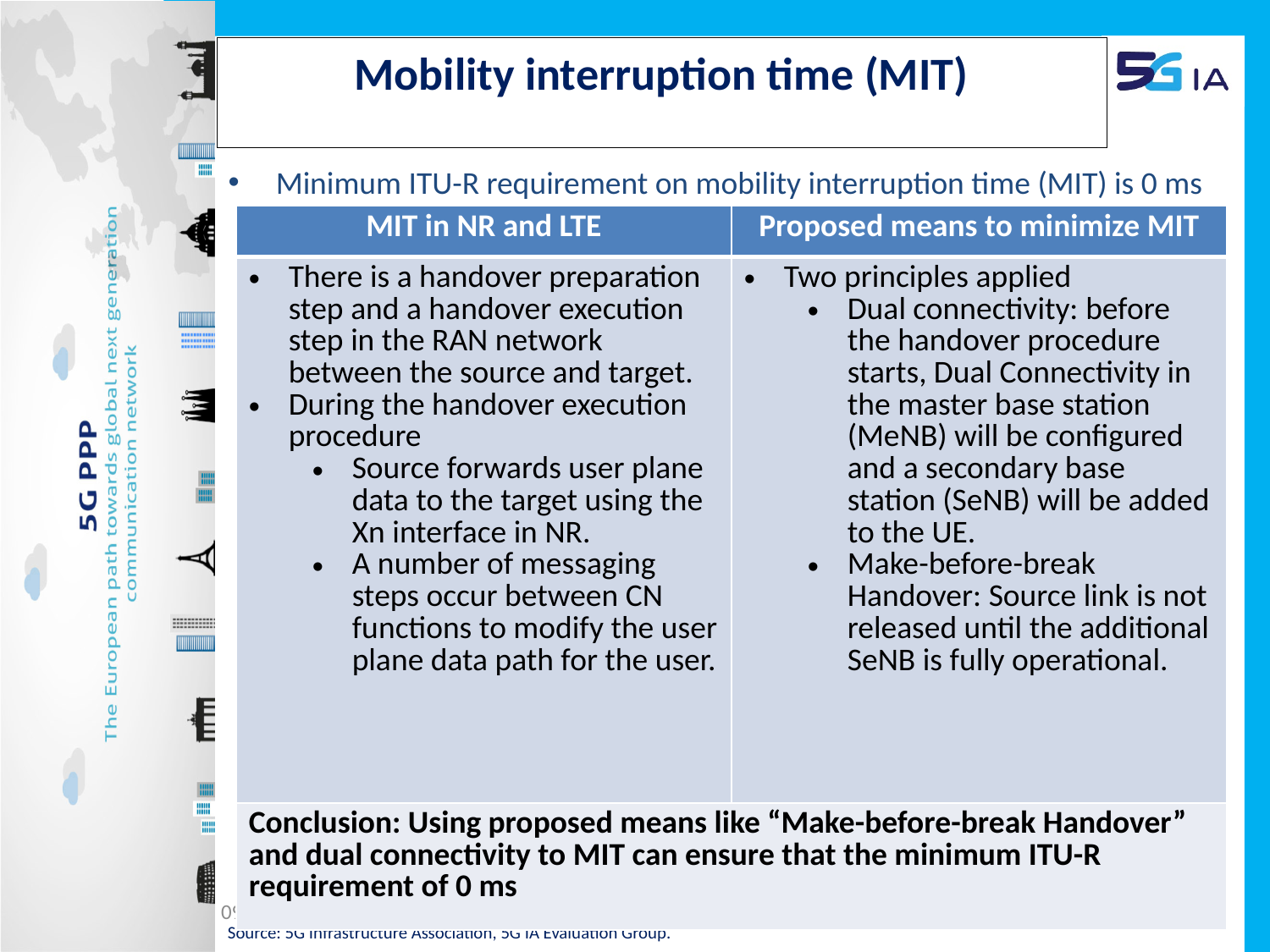

Mobility interruption time (MIT)
Minimum ITU-R requirement on mobility interruption time (MIT) is 0 ms
| MIT in NR and LTE | Proposed means to minimize MIT |
| --- | --- |
| There is a handover preparation step and a handover execution step in the RAN network between the source and target. During the handover execution procedure Source forwards user plane data to the target using the Xn interface in NR. A number of messaging steps occur between CN functions to modify the user plane data path for the user. | Two principles applied Dual connectivity: before the handover procedure starts, Dual Connectivity in the master base station (MeNB) will be configured and a secondary base station (SeNB) will be added to the UE. Make-before-break Handover: Source link is not released until the additional SeNB is fully operational. |
| Conclusion: Using proposed means like “Make-before-break Handover” and dual connectivity to MIT can ensure that the minimum ITU-R requirement of 0 ms |  |
21
09/12/2019
Source: 5G Infrastructure Association, 5G IA Evaluation Group.